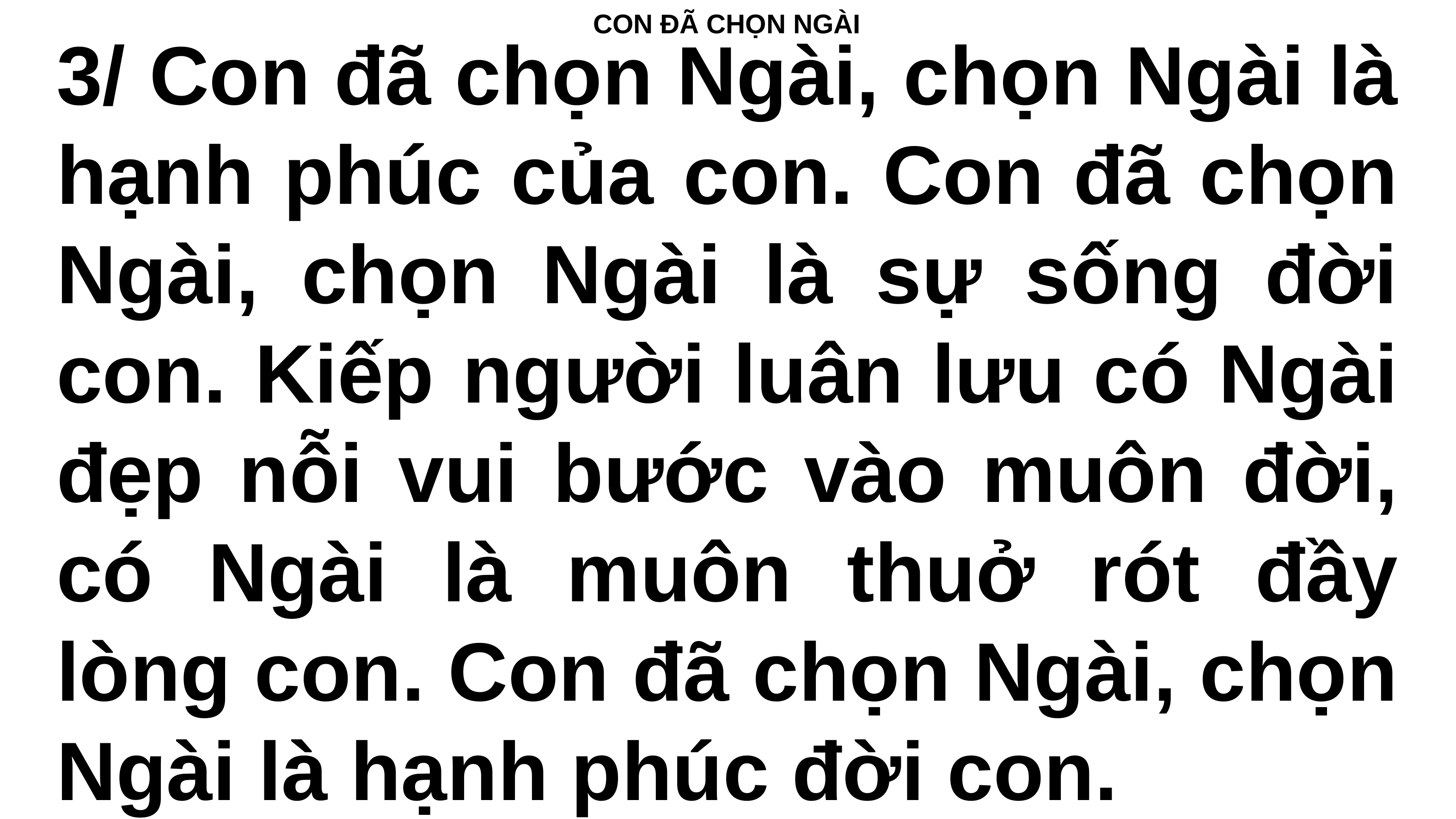

# CON ĐÃ CHỌN NGÀI
3/ Con đã chọn Ngài, chọn Ngài là hạnh phúc của con. Con đã chọn Ngài, chọn Ngài là sự sống đời con. Kiếp người luân lưu có Ngài đẹp nỗi vui bước vào muôn đời, có Ngài là muôn thuở rót đầy lòng con. Con đã chọn Ngài, chọn Ngài là hạnh phúc đời con.